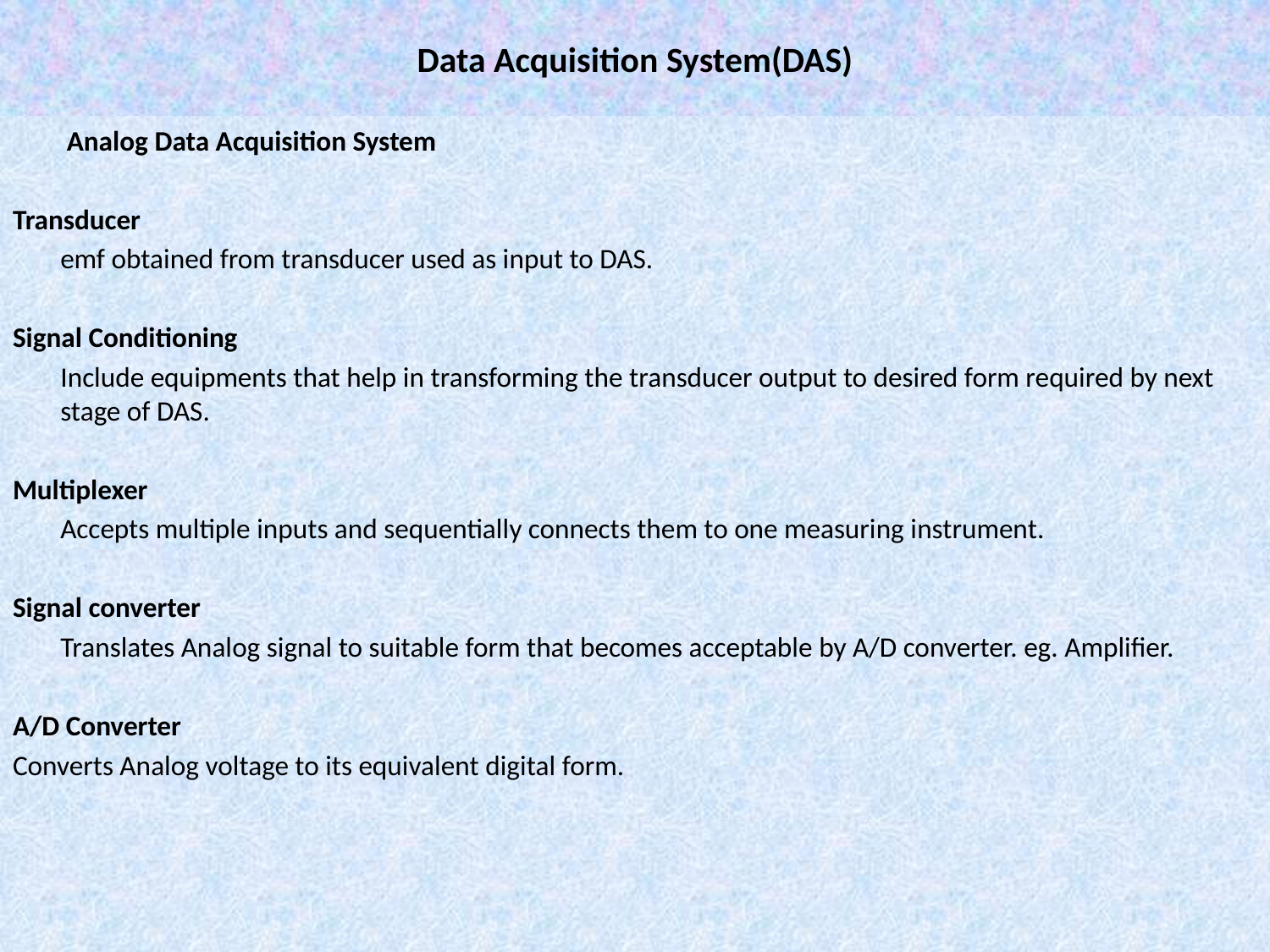

# Data Acquisition System(DAS)
	 Analog Data Acquisition System

Transducer
	emf obtained from transducer used as input to DAS.

Signal Conditioning
	Include equipments that help in transforming the transducer output to desired form required by next stage of DAS.

Multiplexer
	Accepts multiple inputs and sequentially connects them to one measuring instrument.

Signal converter
	Translates Analog signal to suitable form that becomes acceptable by A/D converter. eg. Amplifier.

A/D Converter
Converts Analog voltage to its equivalent digital form.